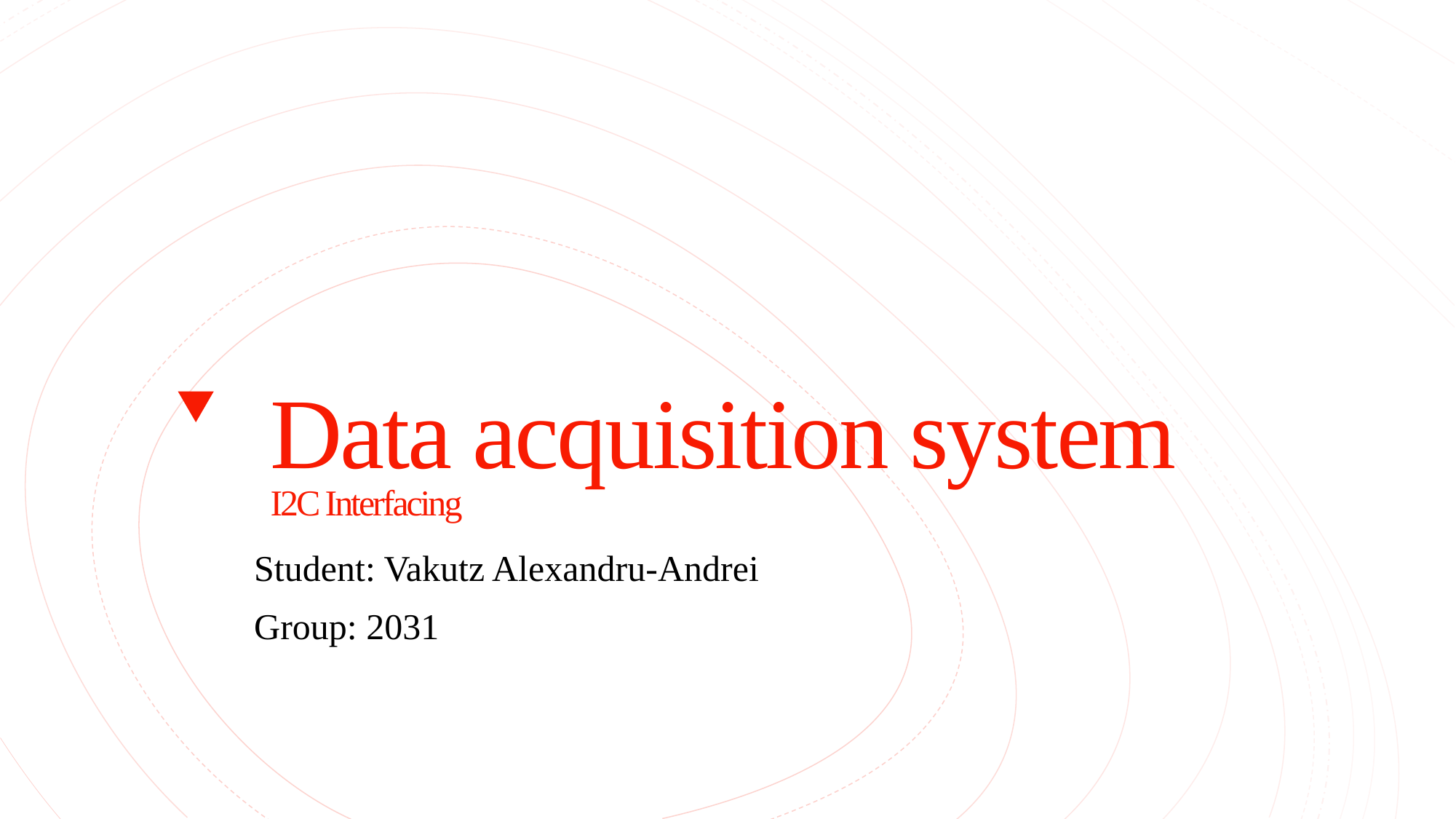

# Data acquisition system I2C Interfacing

Student: Vakutz Alexandru-Andrei
Group: 2031